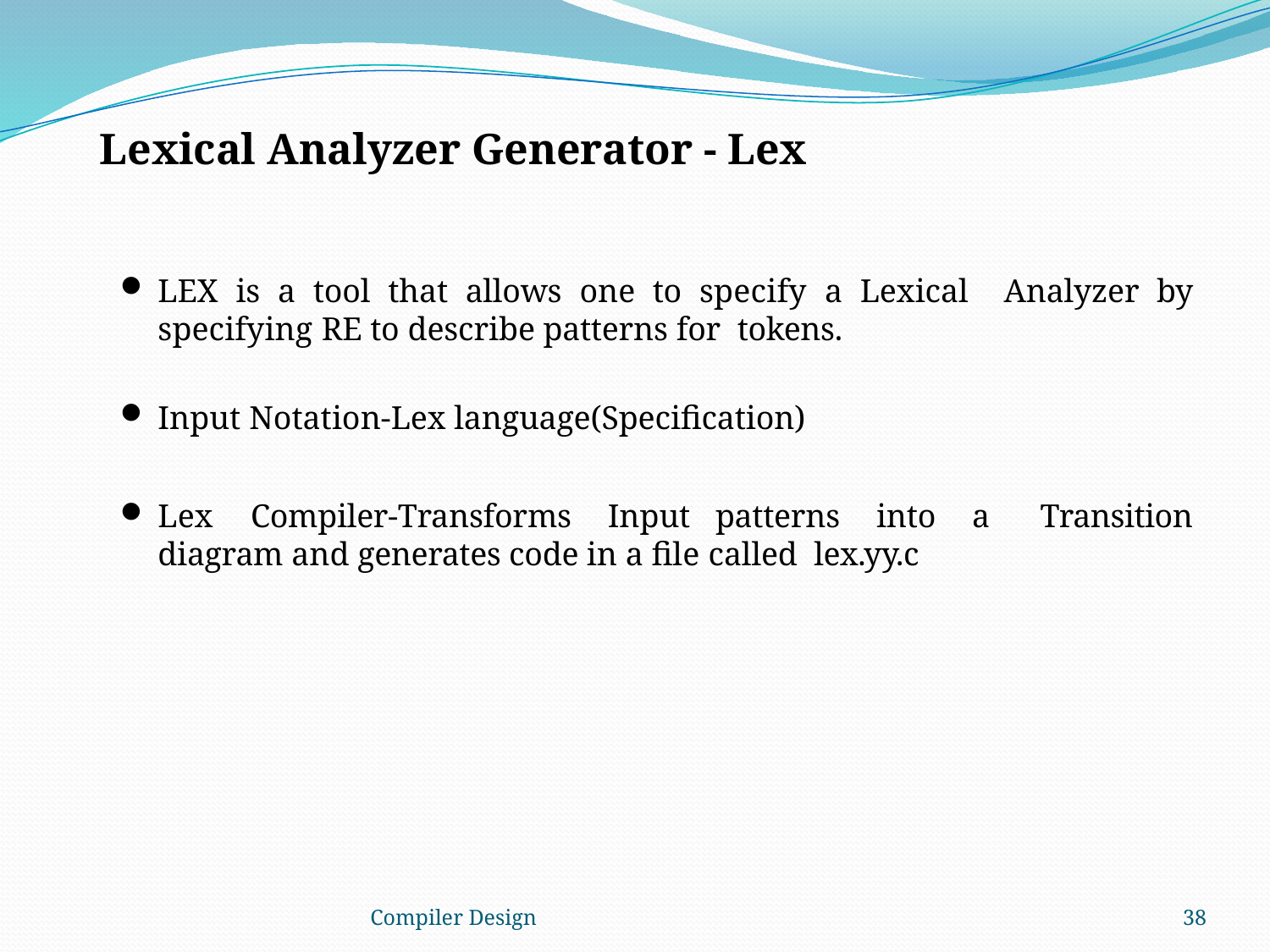

Lexical Analyzer Generator - Lex
LEX is a tool that allows one to specify a Lexical  Analyzer by specifying RE to describe patterns for  tokens.

Input Notation-Lex language(Specification)

Lex Compiler-Transforms Input patterns into a  Transition diagram and generates code in a file called  lex.yy.c
Compiler Design
38